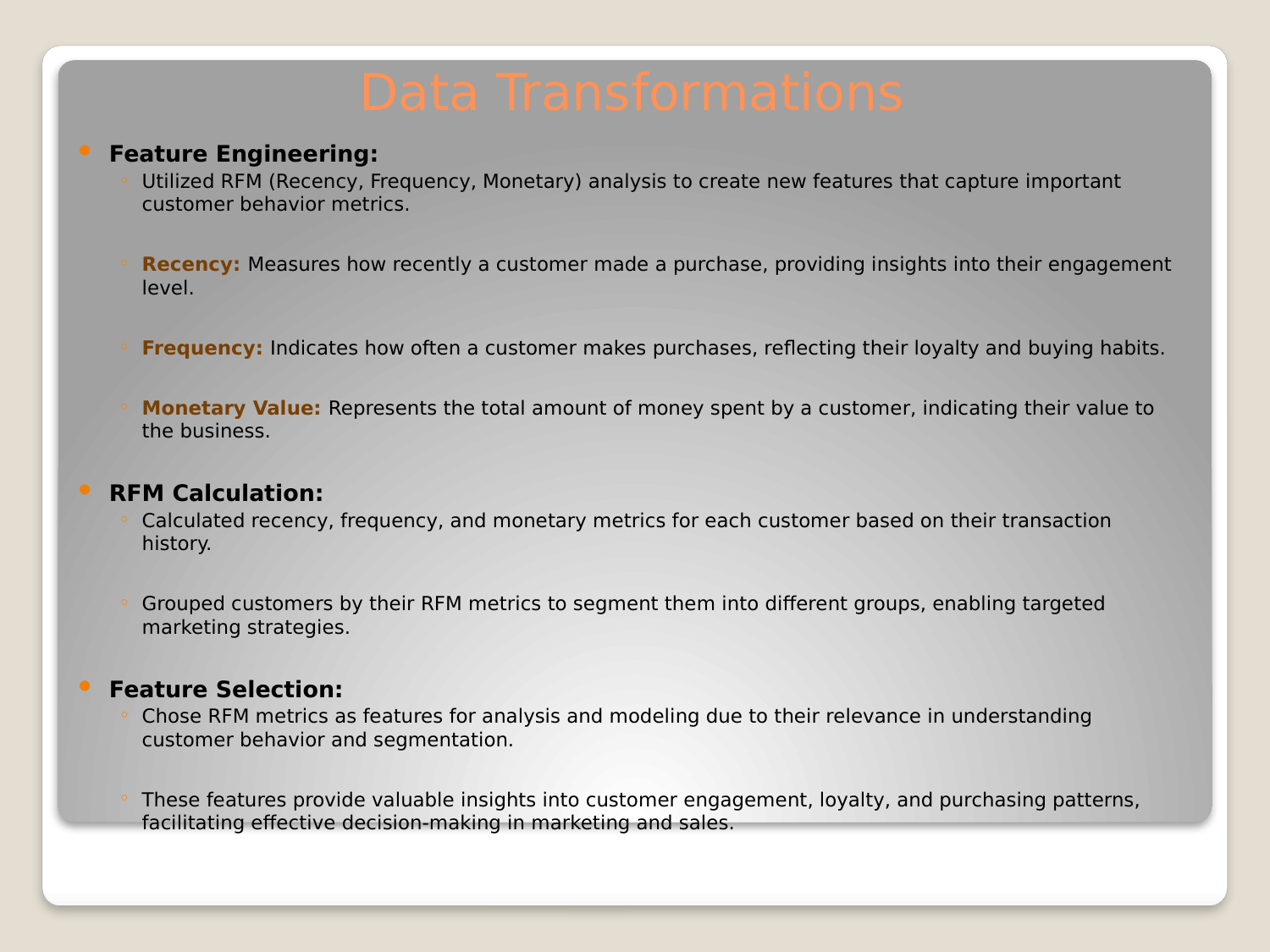

# Data Transformations
Feature Engineering:
Utilized RFM (Recency, Frequency, Monetary) analysis to create new features that capture important customer behavior metrics.

Recency: Measures how recently a customer made a purchase, providing insights into their engagement level.

Frequency: Indicates how often a customer makes purchases, reflecting their loyalty and buying habits.

Monetary Value: Represents the total amount of money spent by a customer, indicating their value to the business.

RFM Calculation:
Calculated recency, frequency, and monetary metrics for each customer based on their transaction history.

Grouped customers by their RFM metrics to segment them into different groups, enabling targeted marketing strategies.

Feature Selection:
Chose RFM metrics as features for analysis and modeling due to their relevance in understanding customer behavior and segmentation.

These features provide valuable insights into customer engagement, loyalty, and purchasing patterns, facilitating effective decision-making in marketing and sales.